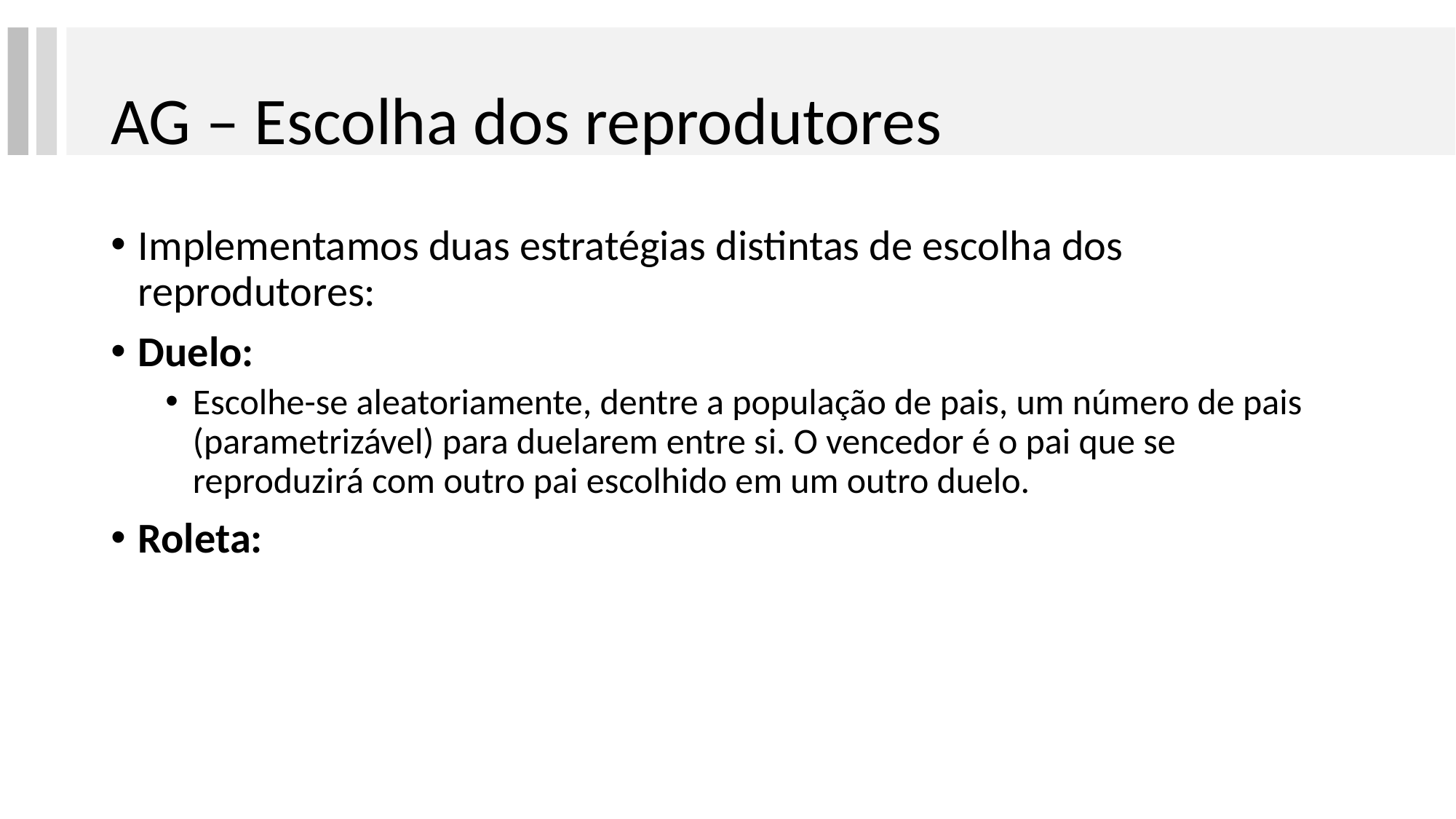

# AG – Escolha dos reprodutores
Implementamos duas estratégias distintas de escolha dos reprodutores:
Duelo:
Escolhe-se aleatoriamente, dentre a população de pais, um número de pais (parametrizável) para duelarem entre si. O vencedor é o pai que se reproduzirá com outro pai escolhido em um outro duelo.
Roleta: